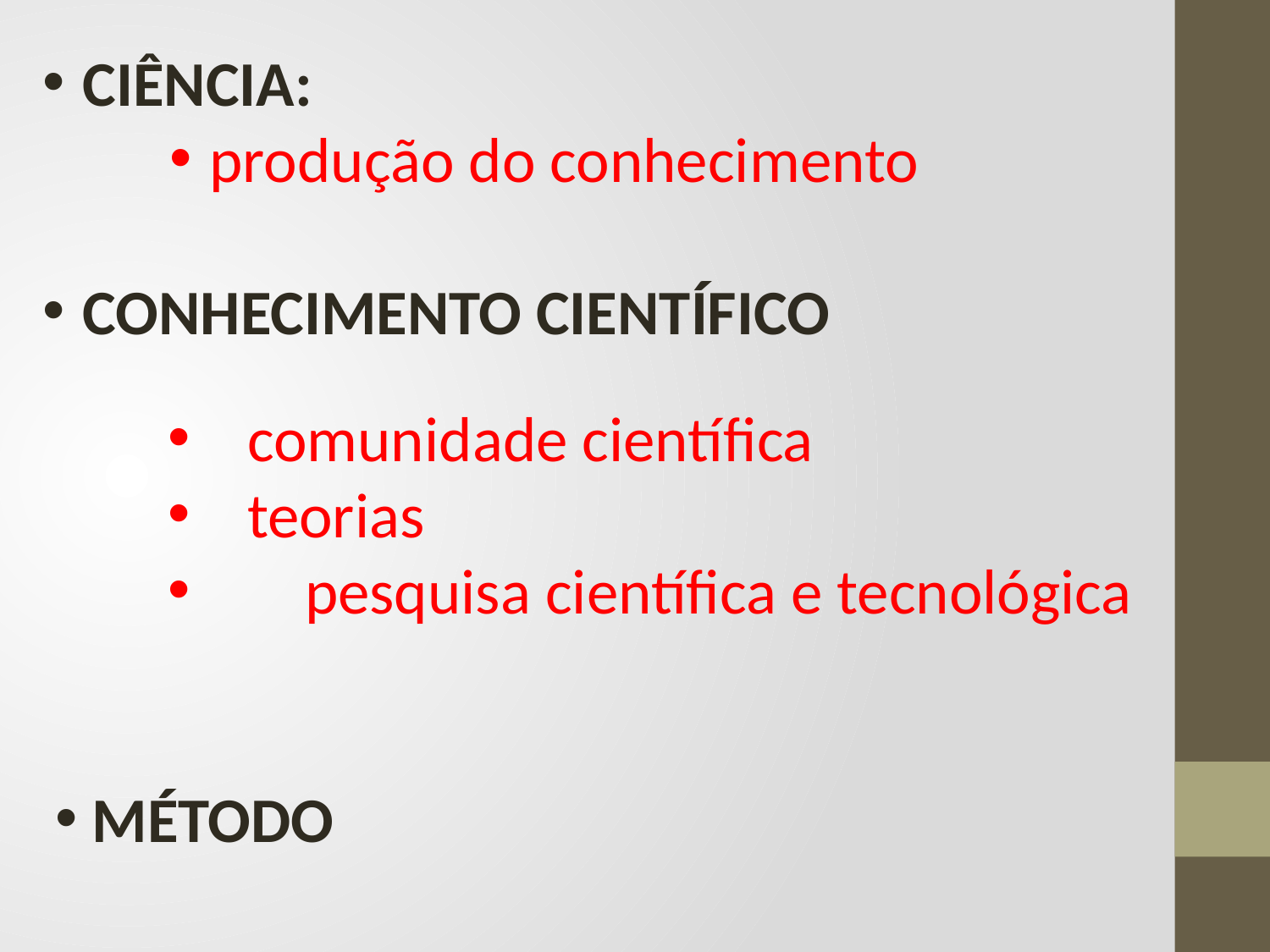

CIÊNCIA:
produção do conhecimento

CONHECIMENTO CIENTÍFICO

comunidade científica
teorias
    pesquisa científica e tecnológica

MÉTODO